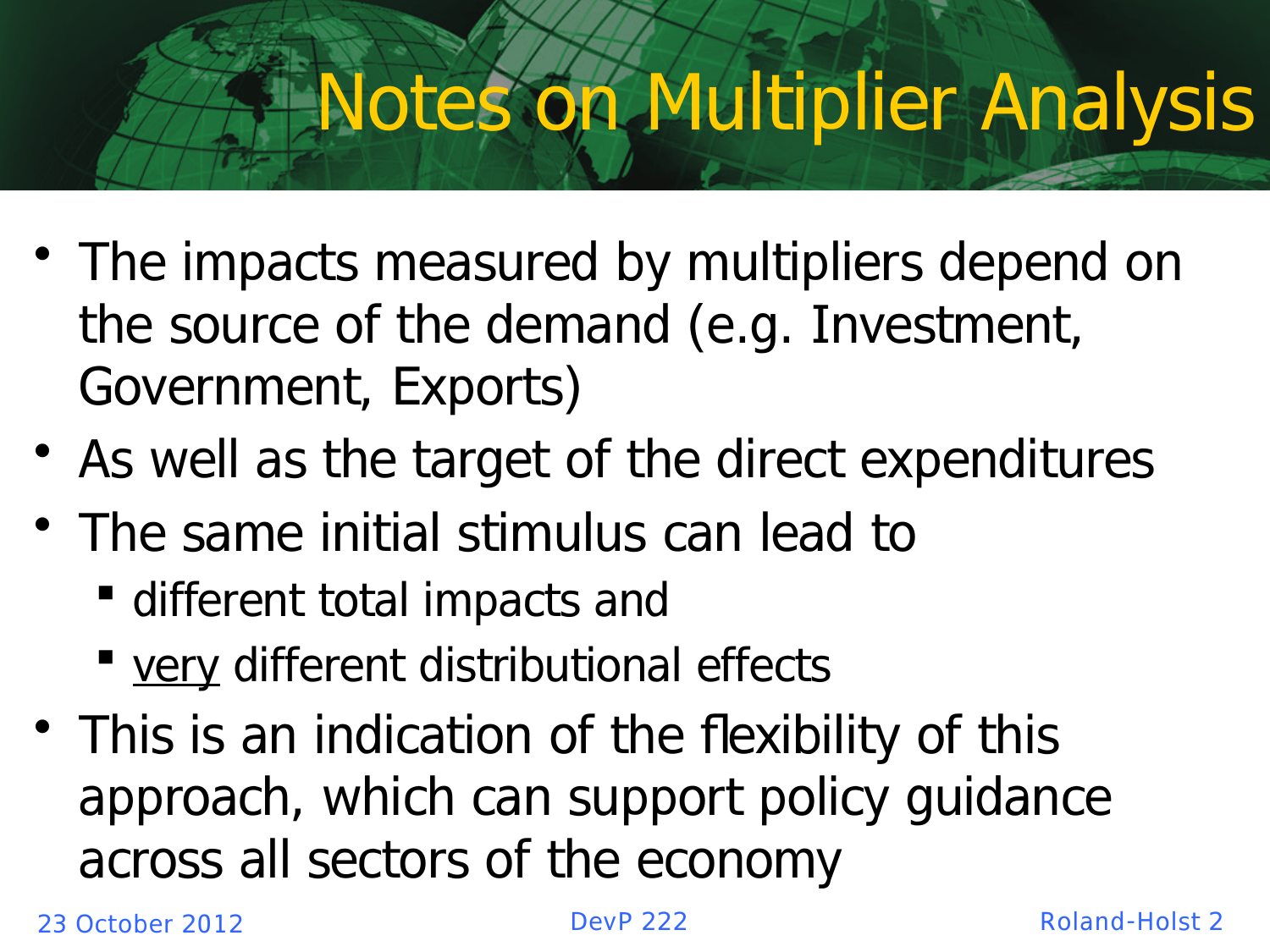

# Notes on Multiplier Analysis
The impacts measured by multipliers depend on the source of the demand (e.g. Investment, Government, Exports)
As well as the target of the direct expenditures
The same initial stimulus can lead to
different total impacts and
very different distributional effects
This is an indication of the flexibility of this approach, which can support policy guidance across all sectors of the economy